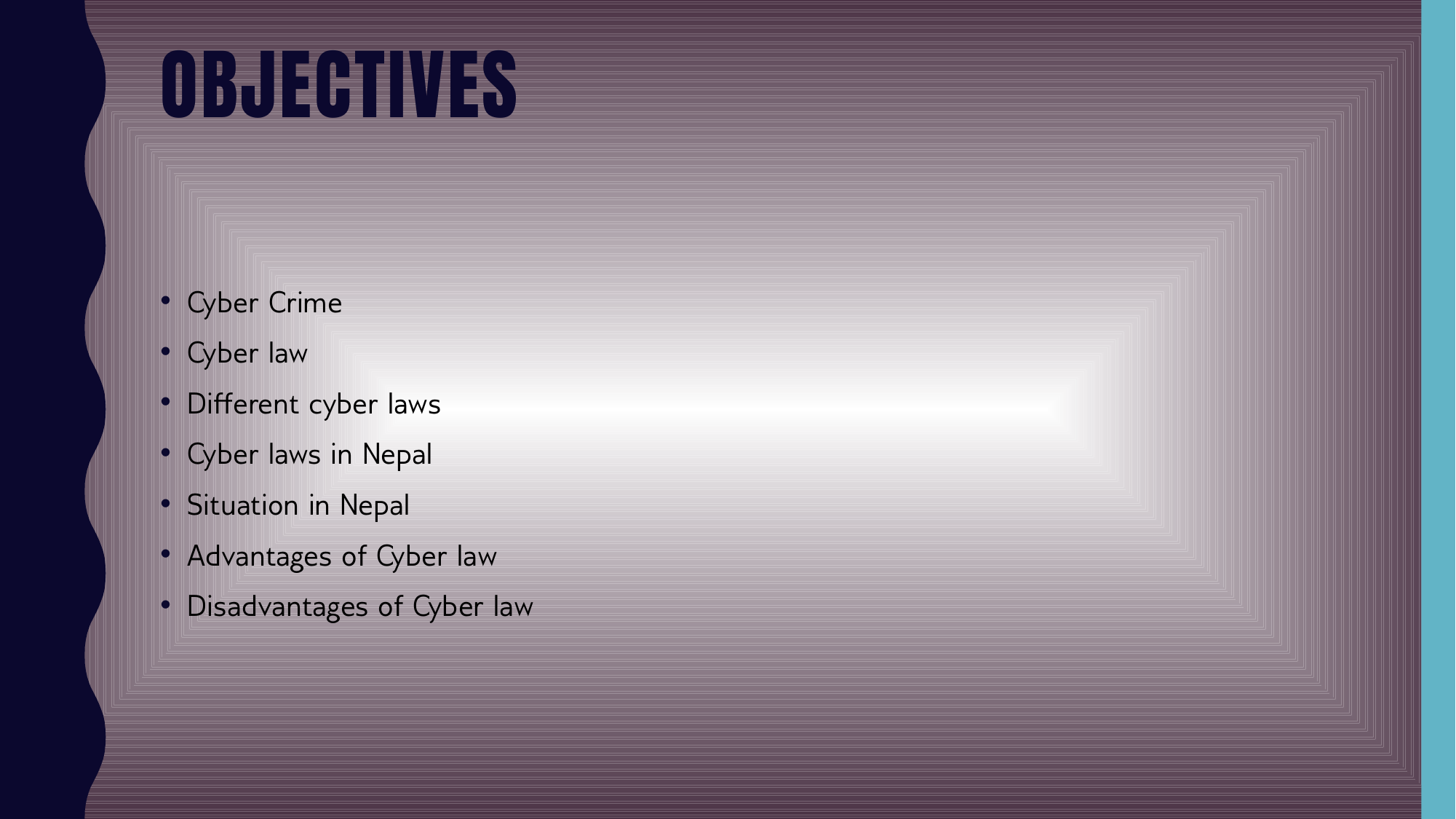

# OBJECTIVES
Cyber Crime
Cyber law
Different cyber laws
Cyber laws in Nepal
Situation in Nepal
Advantages of Cyber law
Disadvantages of Cyber law